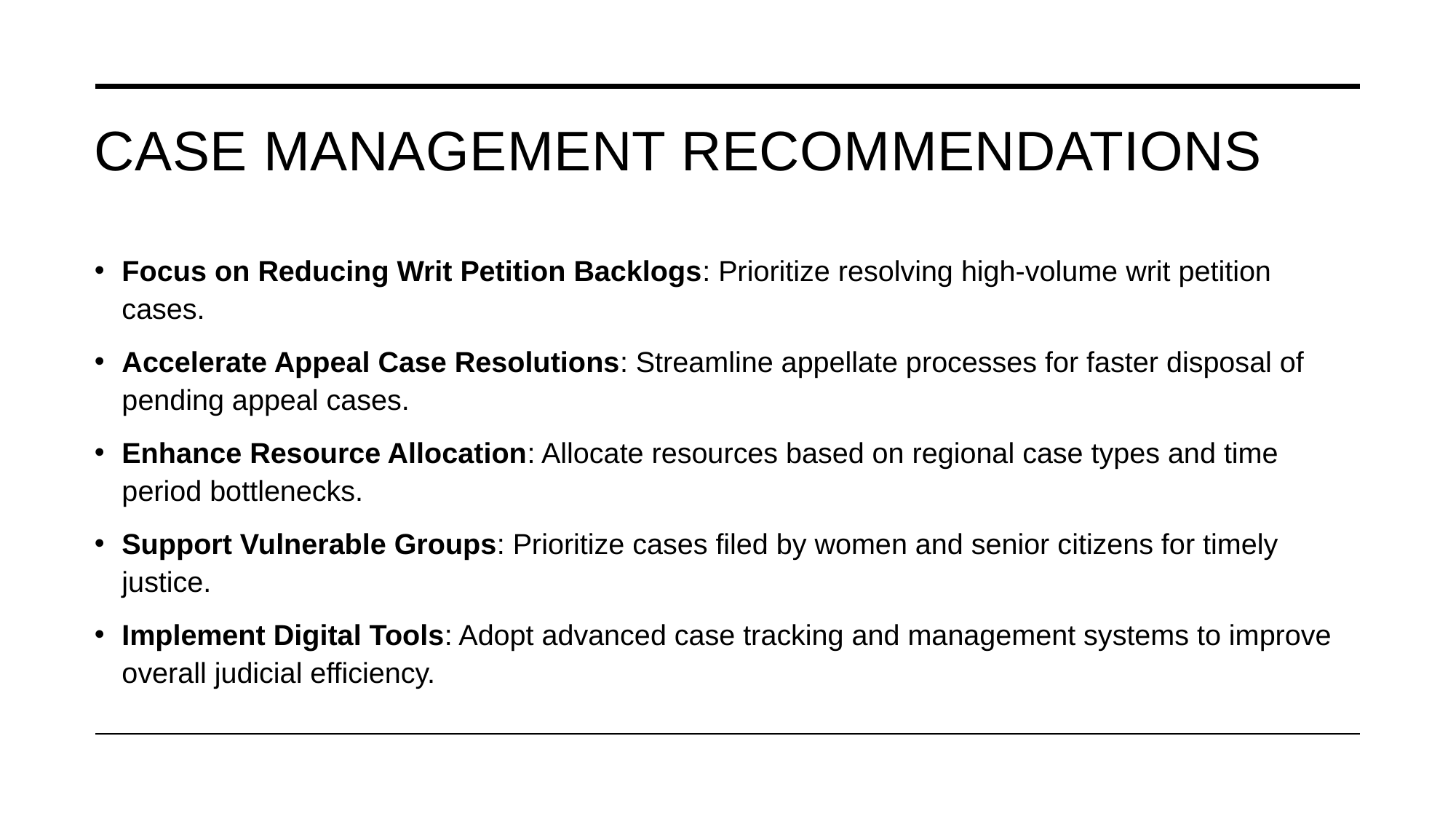

# Case Management Recommendations
Focus on Reducing Writ Petition Backlogs: Prioritize resolving high-volume writ petition cases.
Accelerate Appeal Case Resolutions: Streamline appellate processes for faster disposal of pending appeal cases.
Enhance Resource Allocation: Allocate resources based on regional case types and time period bottlenecks.
Support Vulnerable Groups: Prioritize cases filed by women and senior citizens for timely justice.
Implement Digital Tools: Adopt advanced case tracking and management systems to improve overall judicial efficiency.